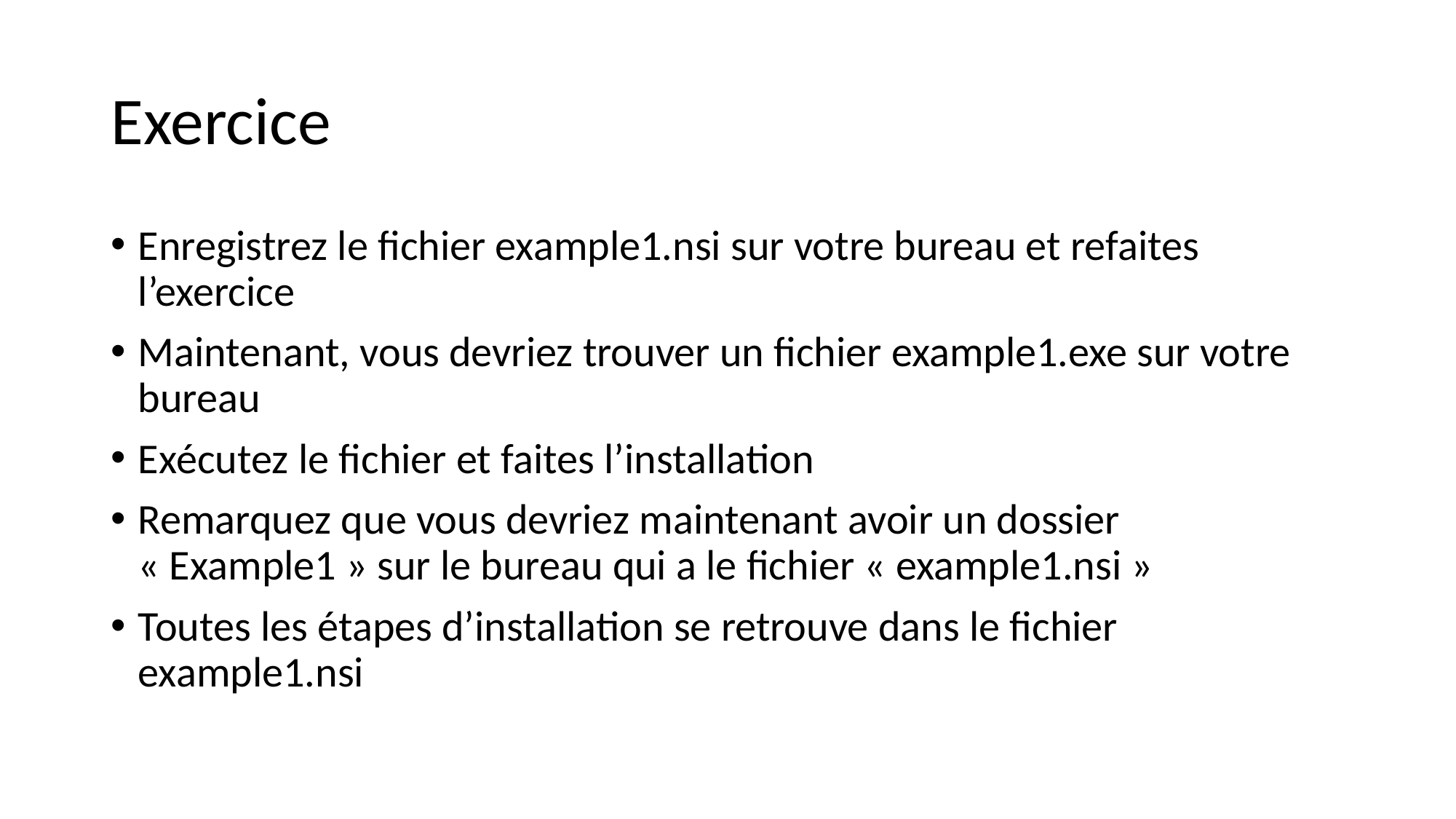

# Exercice
Enregistrez le fichier example1.nsi sur votre bureau et refaites l’exercice
Maintenant, vous devriez trouver un fichier example1.exe sur votre bureau
Exécutez le fichier et faites l’installation
Remarquez que vous devriez maintenant avoir un dossier « Example1 » sur le bureau qui a le fichier « example1.nsi »
Toutes les étapes d’installation se retrouve dans le fichier example1.nsi